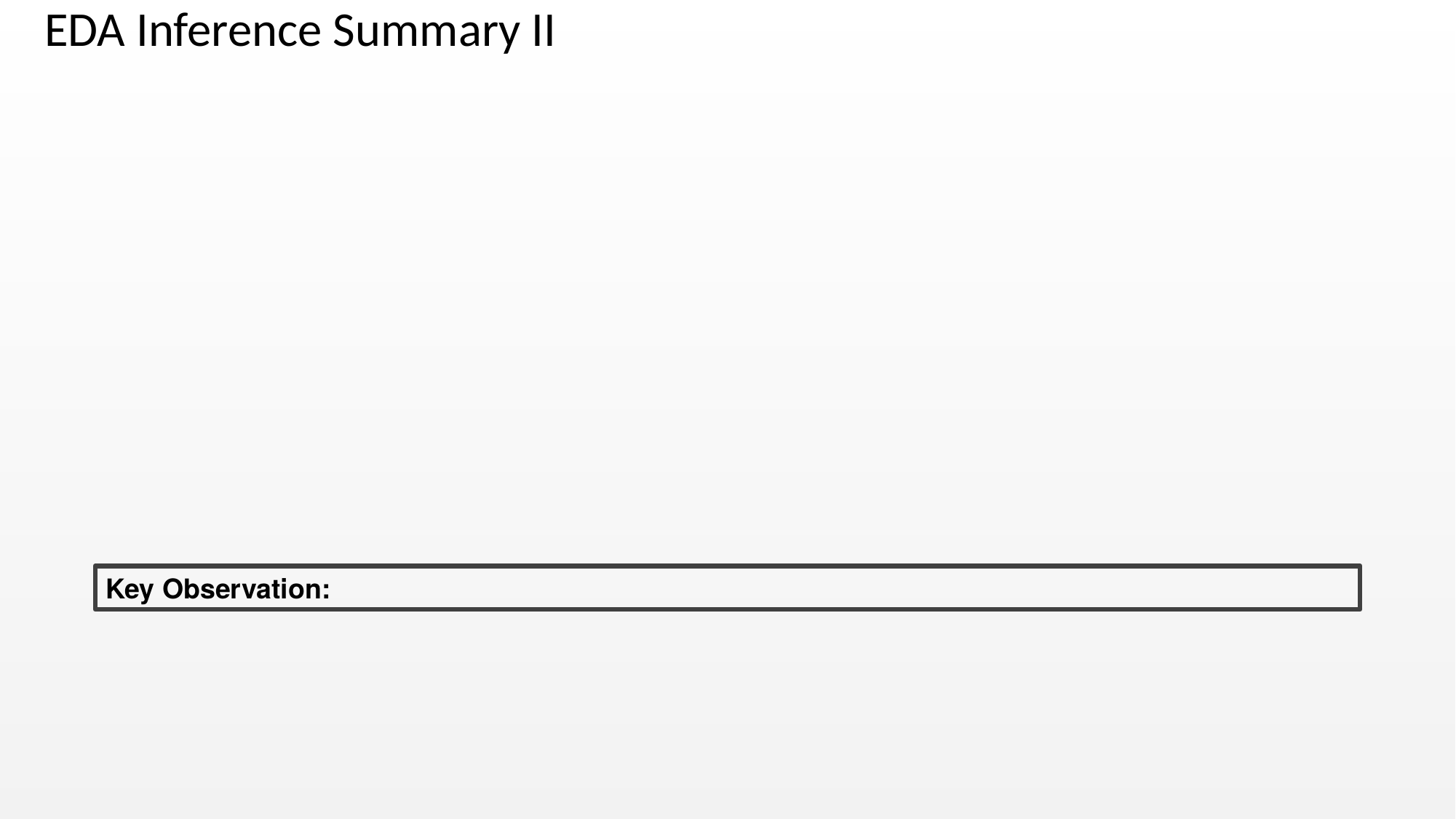

# EDA Inference Summary II
Key Observation: